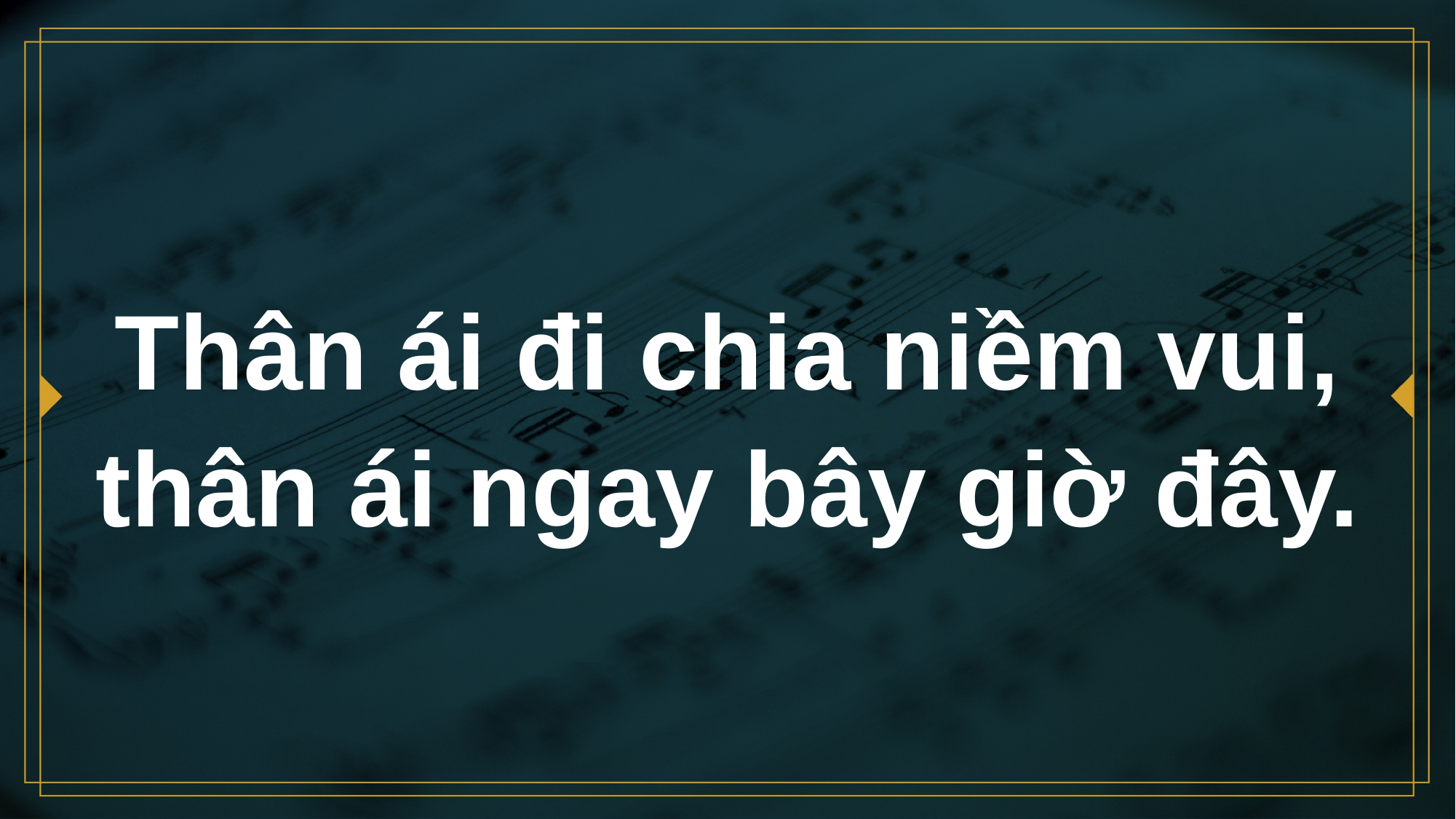

# Thân ái đi chia niềm vui, thân ái ngay bây giờ đây.